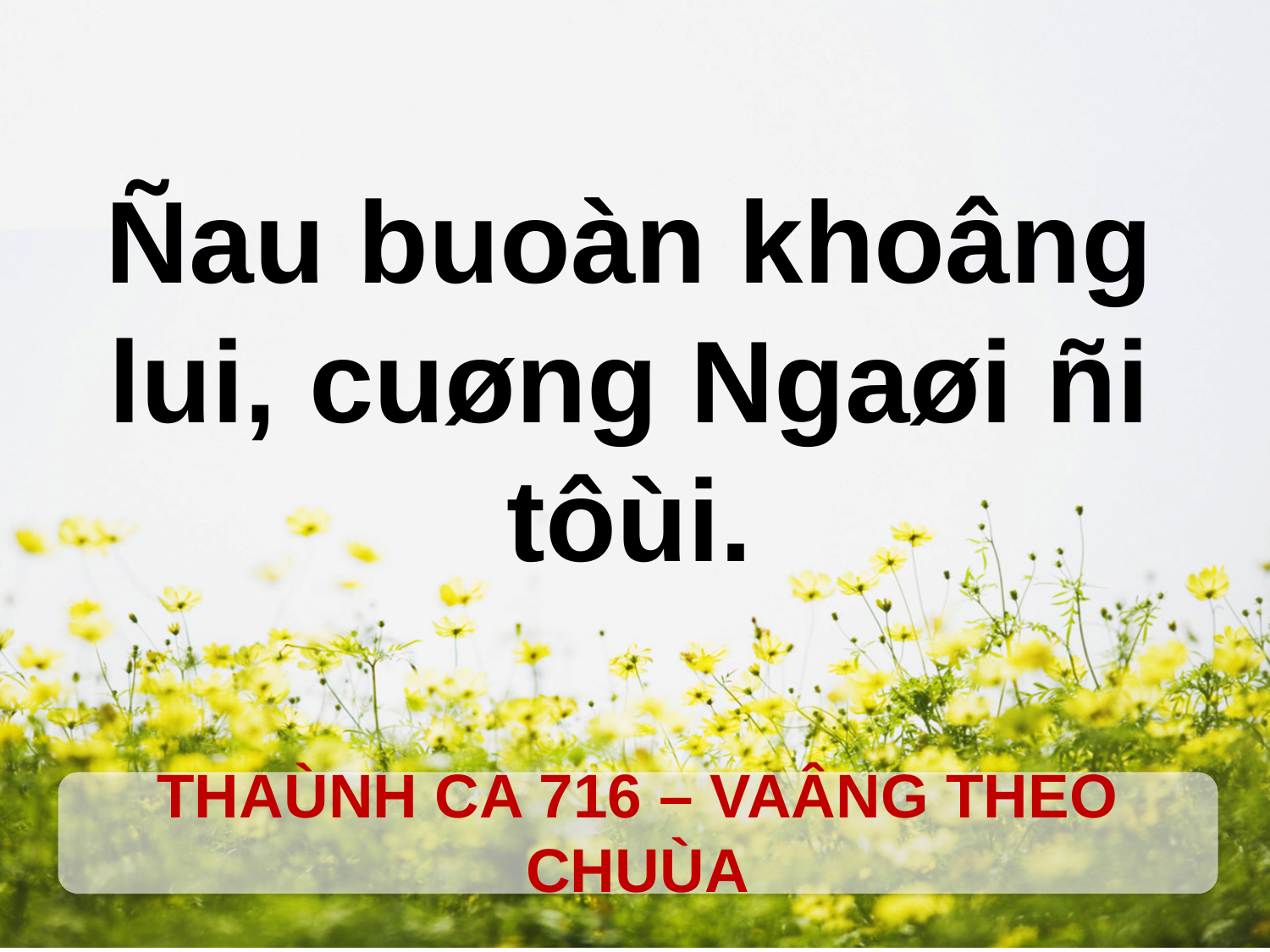

Ñau buoàn khoâng lui, cuøng Ngaøi ñi tôùi.

THAÙNH CA 716 – VAÂNG THEO CHUÙA